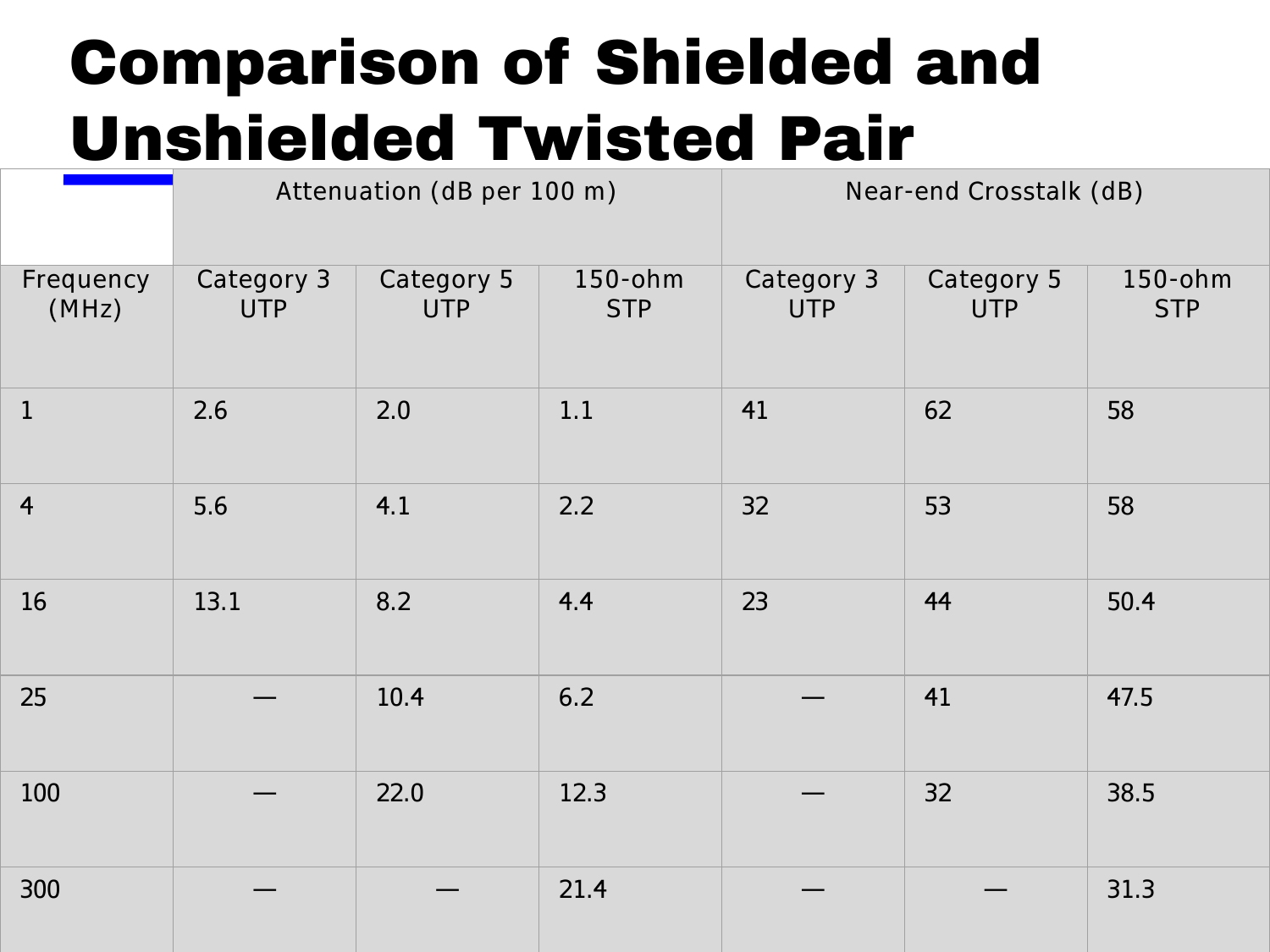

# Comparison of Shielded and Unshielded Twisted Pair

Attenuation (dB per 100 m)

Near-end Crosstalk (dB)

Frequency (MHz)

Category 3 UTP

Category 5 UTP

150-ohm STP

Category 3 UTP

Category 5 UTP

150-ohm STP

1

2.6

2.0

1.1

41

62

58

4

5.6

4.1

2.2

32

53

58

16

13.1

8.2

4.4

23

44

50.4

25

—

10.4

6.2

—

41

47.5

100

—

22.0

12.3

—

32

38.5

300

—

—

21.4

—

—

31.3